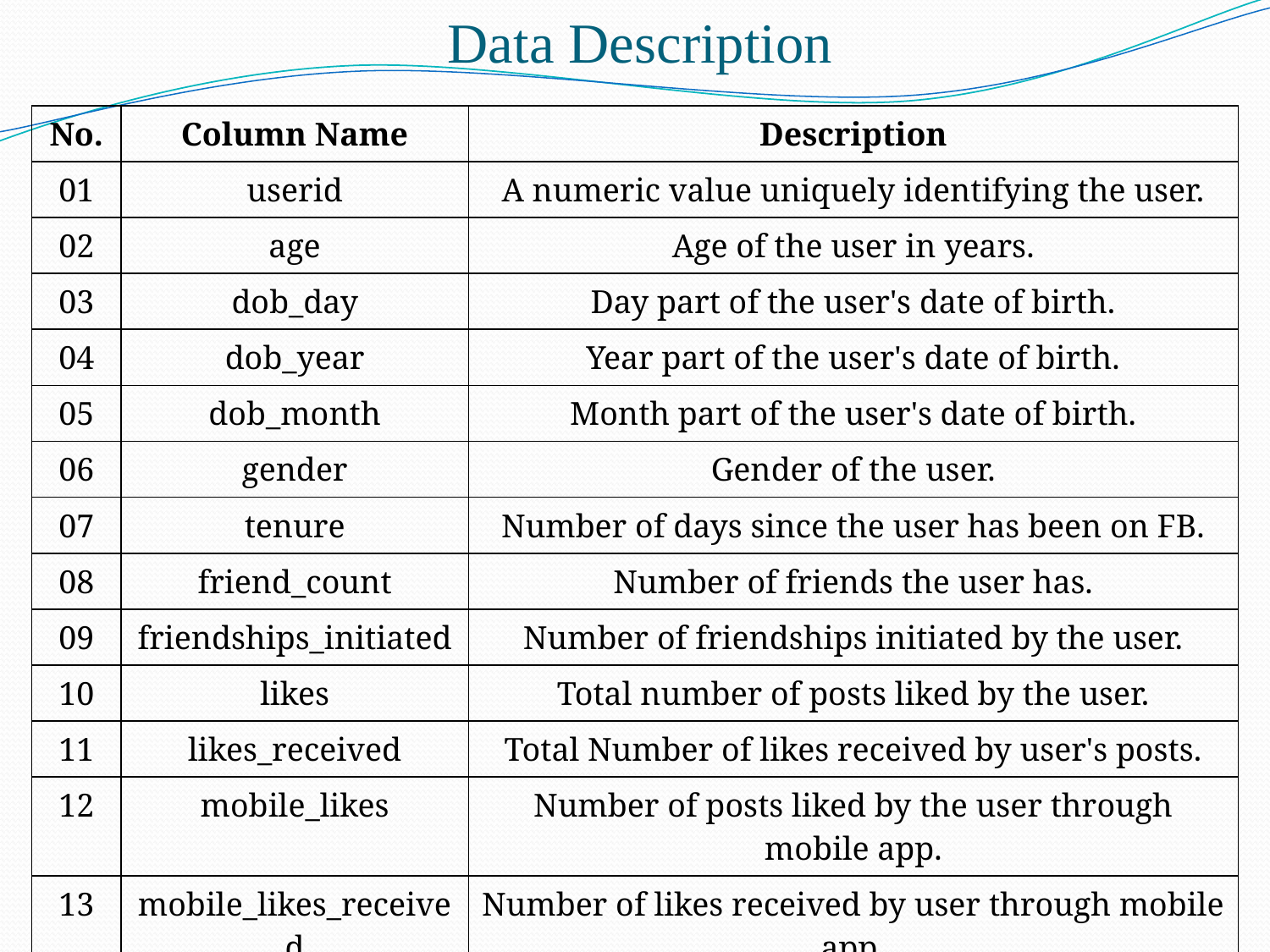

# Data Description
| No. | Column Name | Description |
| --- | --- | --- |
| 01 | userid | A numeric value uniquely identifying the user. |
| 02 | age | Age of the user in years. |
| 03 | dob\_day | Day part of the user's date of birth. |
| 04 | dob\_year | Year part of the user's date of birth. |
| 05 | dob\_month | Month part of the user's date of birth. |
| 06 | gender | Gender of the user. |
| 07 | tenure | Number of days since the user has been on FB. |
| 08 | friend\_count | Number of friends the user has. |
| 09 | friendships\_initiated | Number of friendships initiated by the user. |
| 10 | likes | Total number of posts liked by the user. |
| 11 | likes\_received | Total Number of likes received by user's posts. |
| 12 | mobile\_likes | Number of posts liked by the user through mobile app. |
| 13 | mobile\_likes\_received | Number of likes received by user through mobile app. |
| 14 | www\_likes | Number of posts liked by the user through web. |
| 15 | www\_likes\_received | Number of likes received by user through web. |